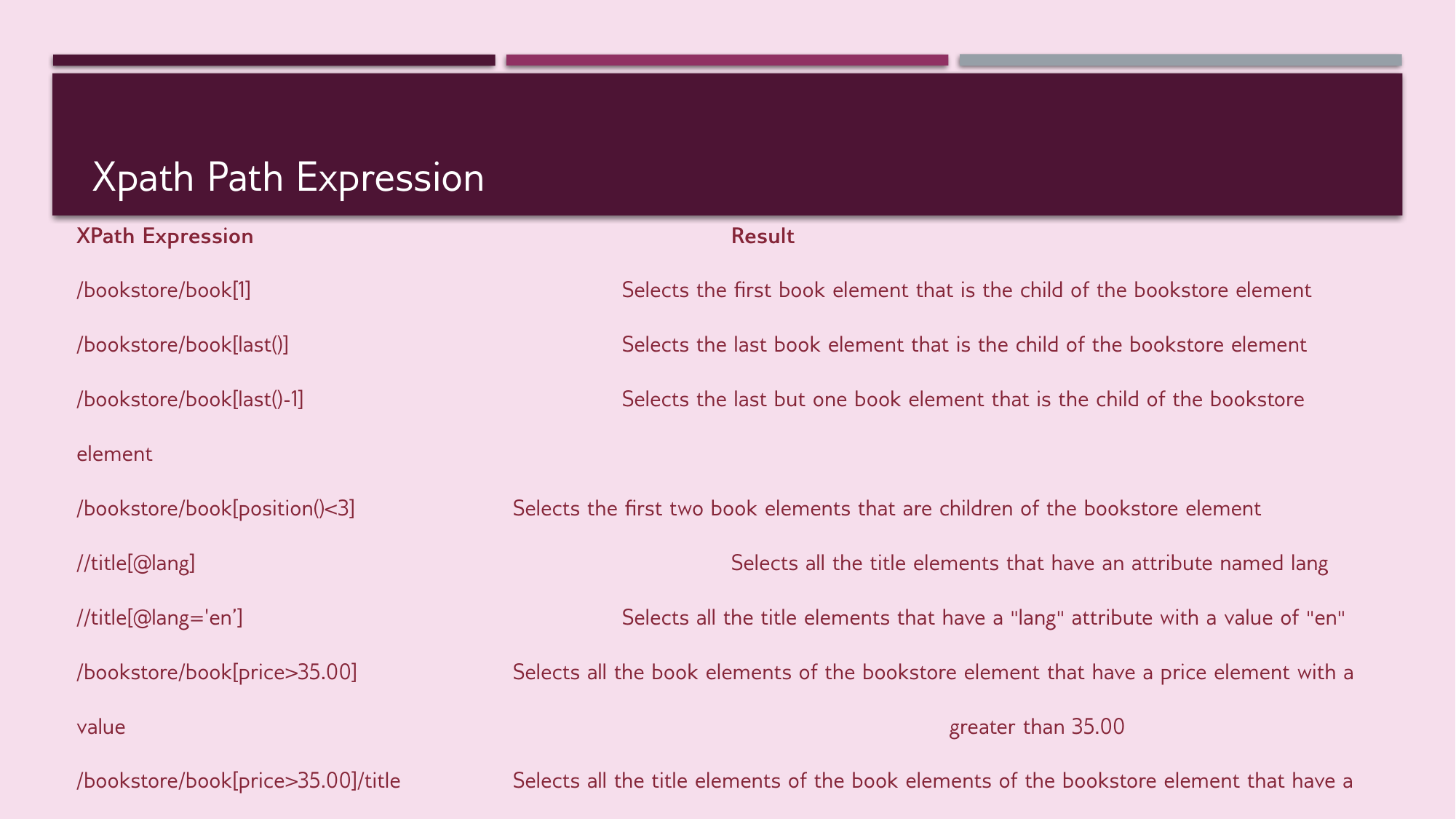

# Xpath Path Expression
XPath Expression					Result
/bookstore/book[1]				Selects the first book element that is the child of the bookstore element
/bookstore/book[last()]				Selects the last book element that is the child of the bookstore element
/bookstore/book[last()-1]			Selects the last but one book element that is the child of the bookstore element
/bookstore/book[position()<3]		Selects the first two book elements that are children of the bookstore element
//title[@lang]					Selects all the title elements that have an attribute named lang
//title[@lang='en’]				Selects all the title elements that have a "lang" attribute with a value of "en"
/bookstore/book[price>35.00]		Selects all the book elements of the bookstore element that have a price element with a value 								greater than 35.00
/bookstore/book[price>35.00]/title		Selects all the title elements of the book elements of the bookstore element that have a price 								element with a value greater than 35.00